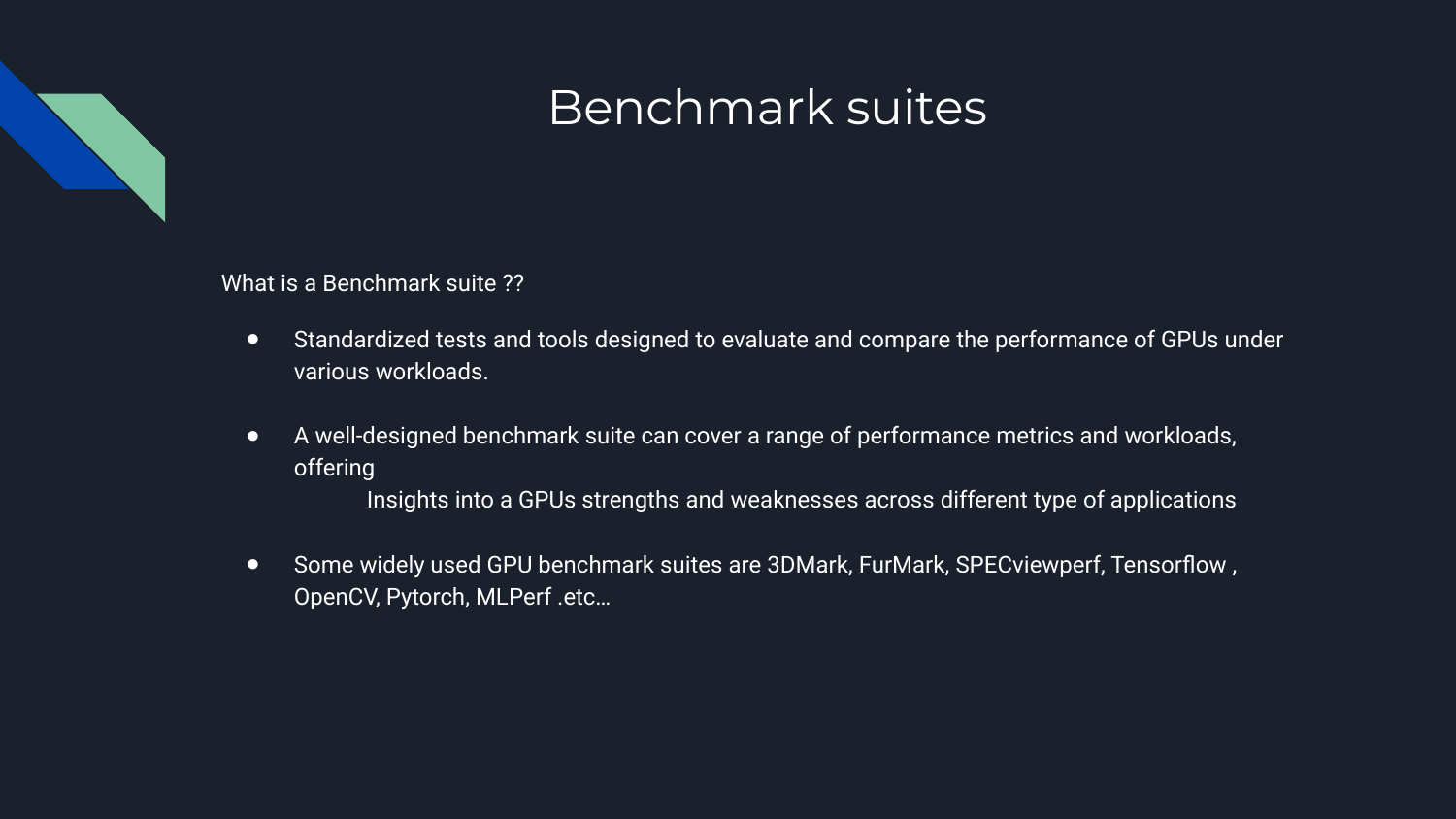

# Benchmark suites

What is a Benchmark suite ??
Standardized tests and tools designed to evaluate and compare the performance of GPUs under various workloads.

A well-designed benchmark suite can cover a range of performance metrics and workloads, offering
 	Insights into a GPUs strengths and weaknesses across different type of applications

Some widely used GPU benchmark suites are 3DMark, FurMark, SPECviewperf, Tensorflow , OpenCV, Pytorch, MLPerf .etc…